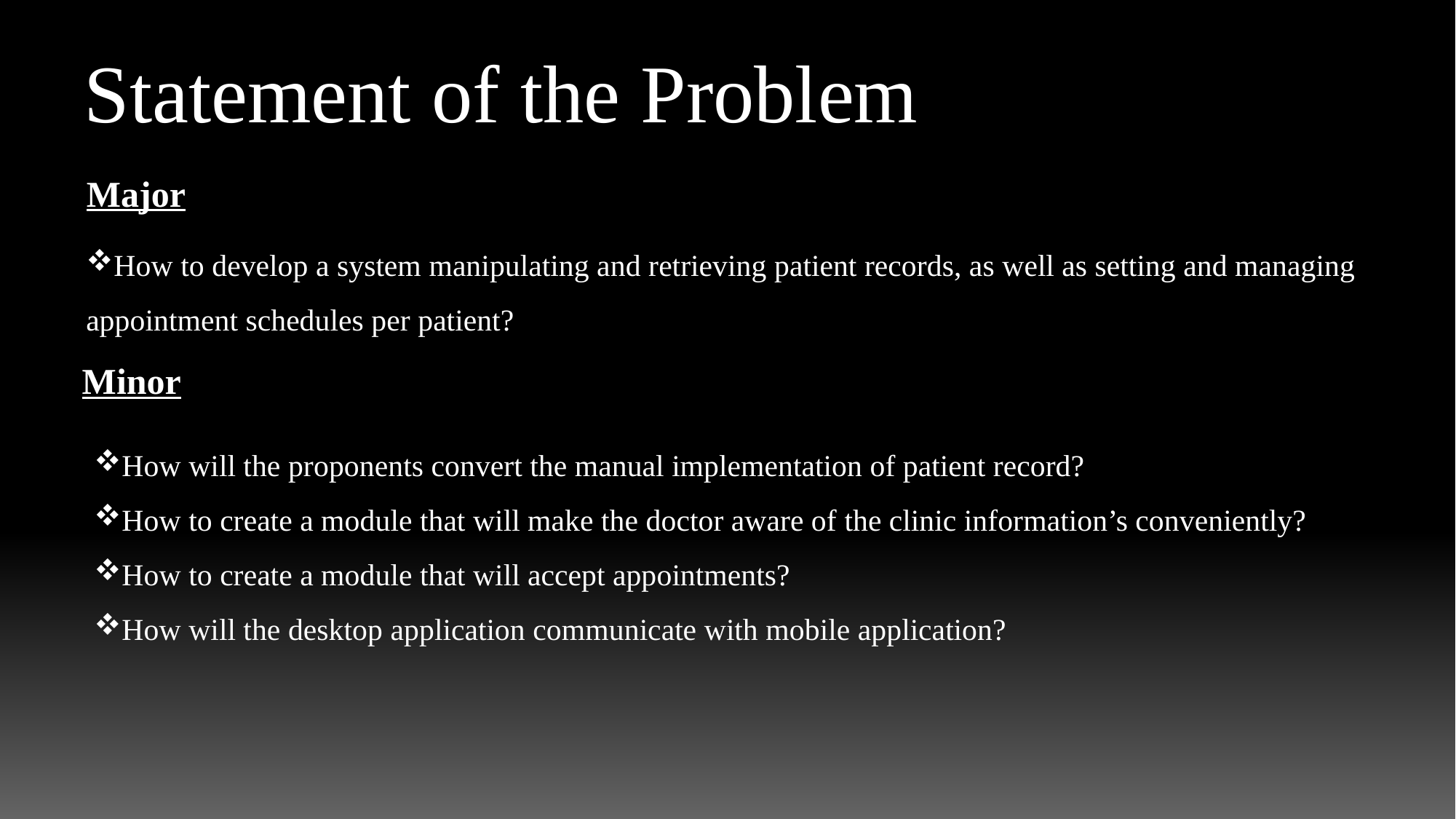

Statement of the Problem
Major
How to develop a system manipulating and retrieving patient records, as well as setting and managing
appointment schedules per patient?
Minor
How will the proponents convert the manual implementation of patient record?
How to create a module that will make the doctor aware of the clinic information’s conveniently?
How to create a module that will accept appointments?
How will the desktop application communicate with mobile application?